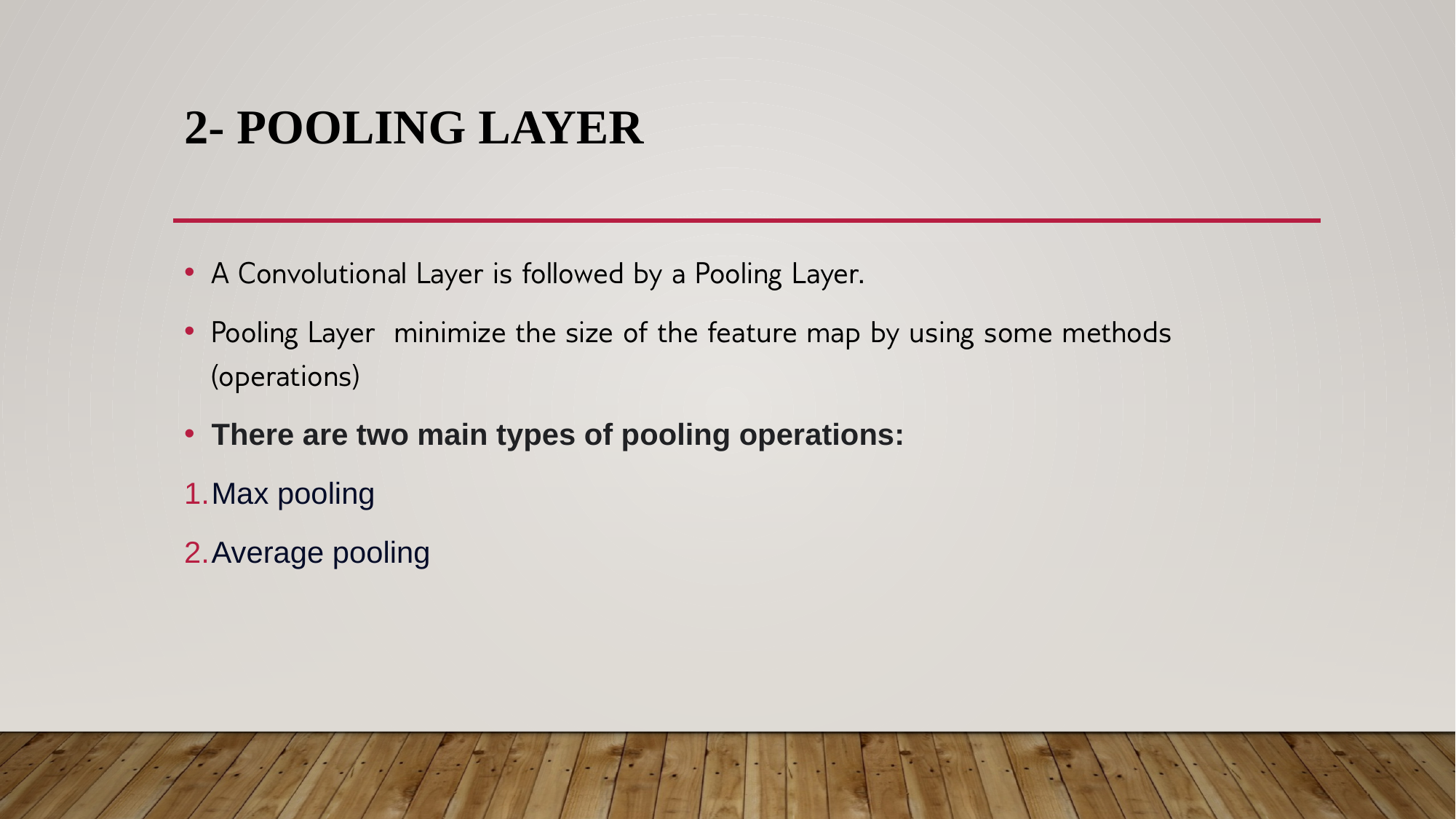

# 2- Pooling Layer
A Convolutional Layer is followed by a Pooling Layer.
Pooling Layer  minimize the size of the feature map by using some methods (operations)
There are two main types of pooling operations:
Max pooling
Average pooling